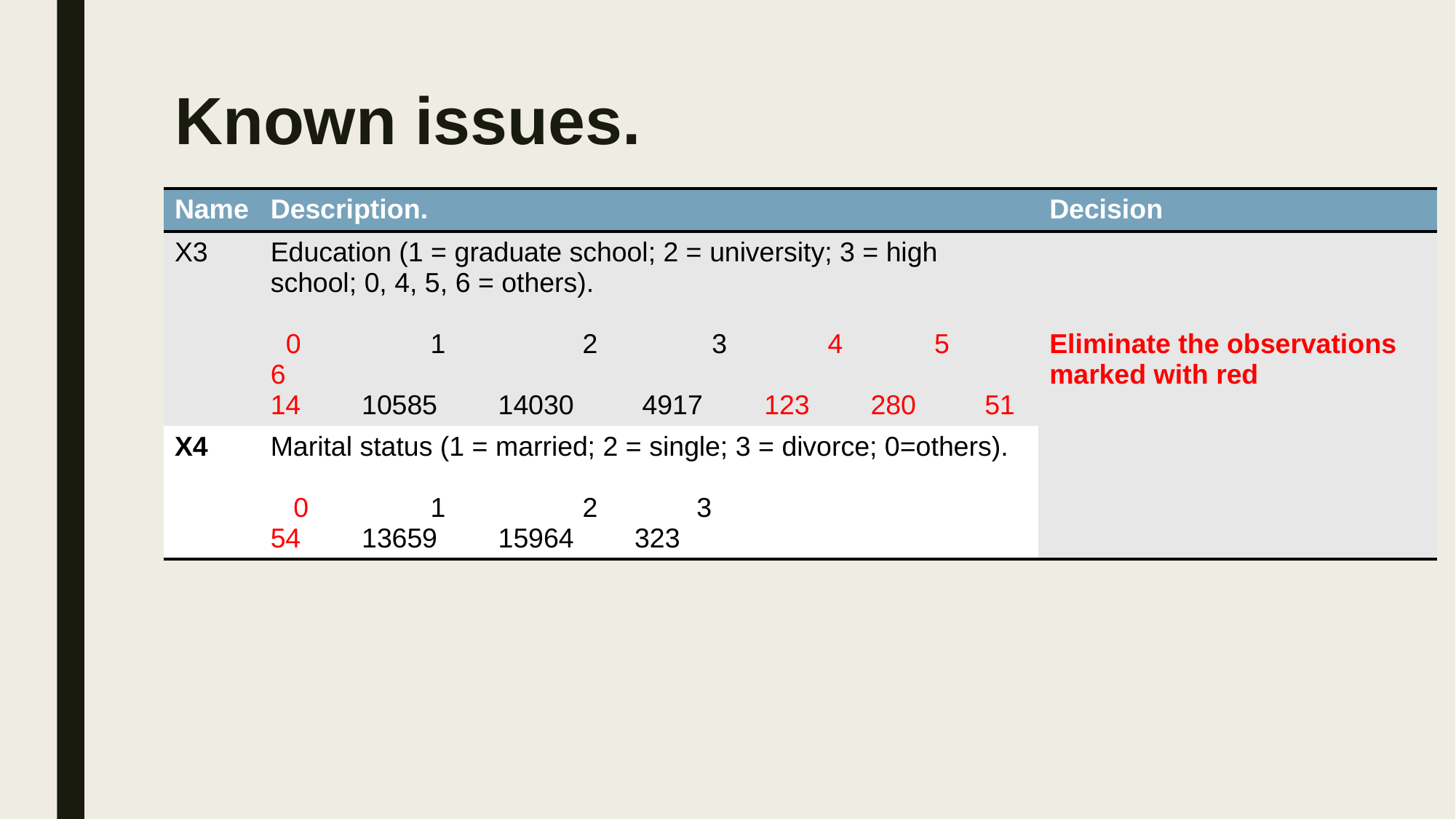

Known issues.
| Name | Description. | Decision |
| --- | --- | --- |
| X3 | Education (1 = graduate school; 2 = university; 3 = high school; 0, 4, 5, 6 = others). 0 1 2 3 4 5 6 14 10585 14030 4917 123 280 51 | Eliminate the observations marked with red |
| X4 | Marital status (1 = married; 2 = single; 3 = divorce; 0=others). 0 1 2 3 54 13659 15964 323 |  |